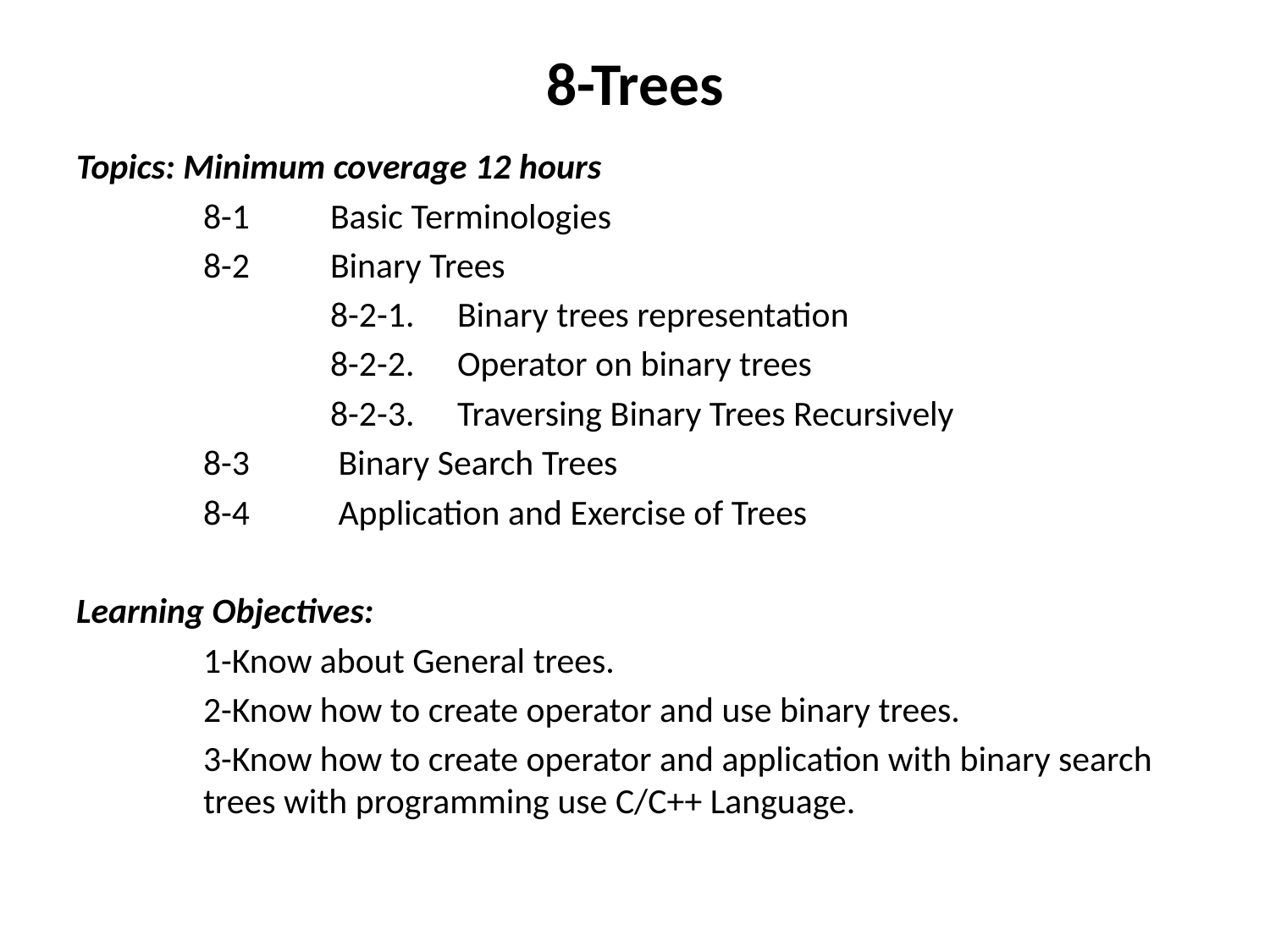

# 8-Trees
Topics: Minimum coverage 12 hours
	8-1	Basic Terminologies
	8-2	Binary Trees
		8-2-1.	Binary trees representation
		8-2-2.	Operator on binary trees
		8-2-3. 	Traversing Binary Trees Recursively
	8-3	 Binary Search Trees
	8-4	 Application and Exercise of Trees

Learning Objectives:
	1-Know about General trees.
	2-Know how to create operator and use binary trees.
	3-Know how to create operator and application with binary search 	trees with programming use C/C++ Language.